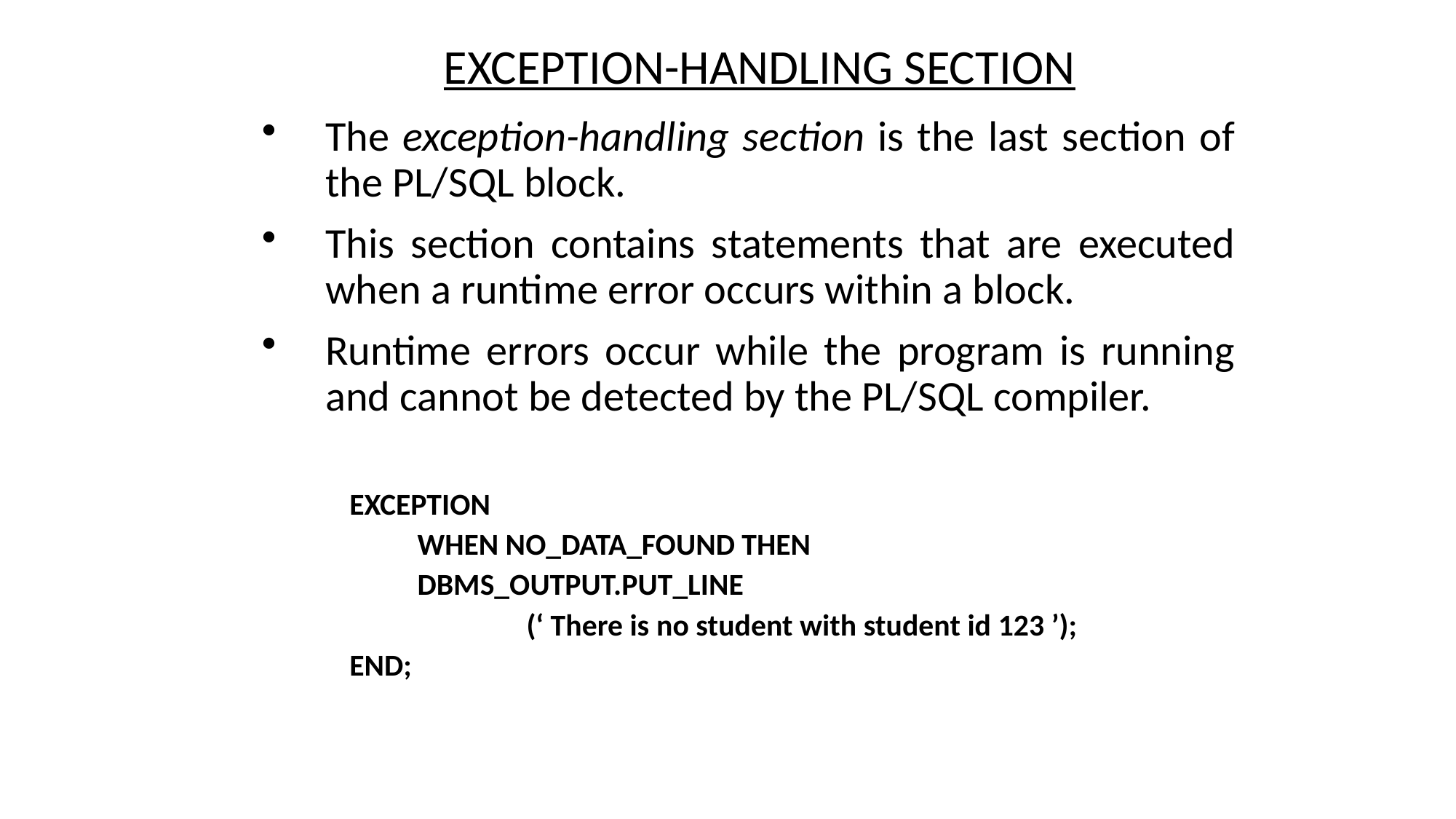

# EXCEPTION-HANDLING SECTION
The exception-handling section is the last section of the PL/SQL block.
This section contains statements that are executed when a runtime error occurs within a block.
Runtime errors occur while the program is running and cannot be detected by the PL/SQL compiler.

EXCEPTION
	WHEN NO_DATA_FOUND THEN
	DBMS_OUTPUT.PUT_LINE
		(‘ There is no student with student id 123 ’);
END;